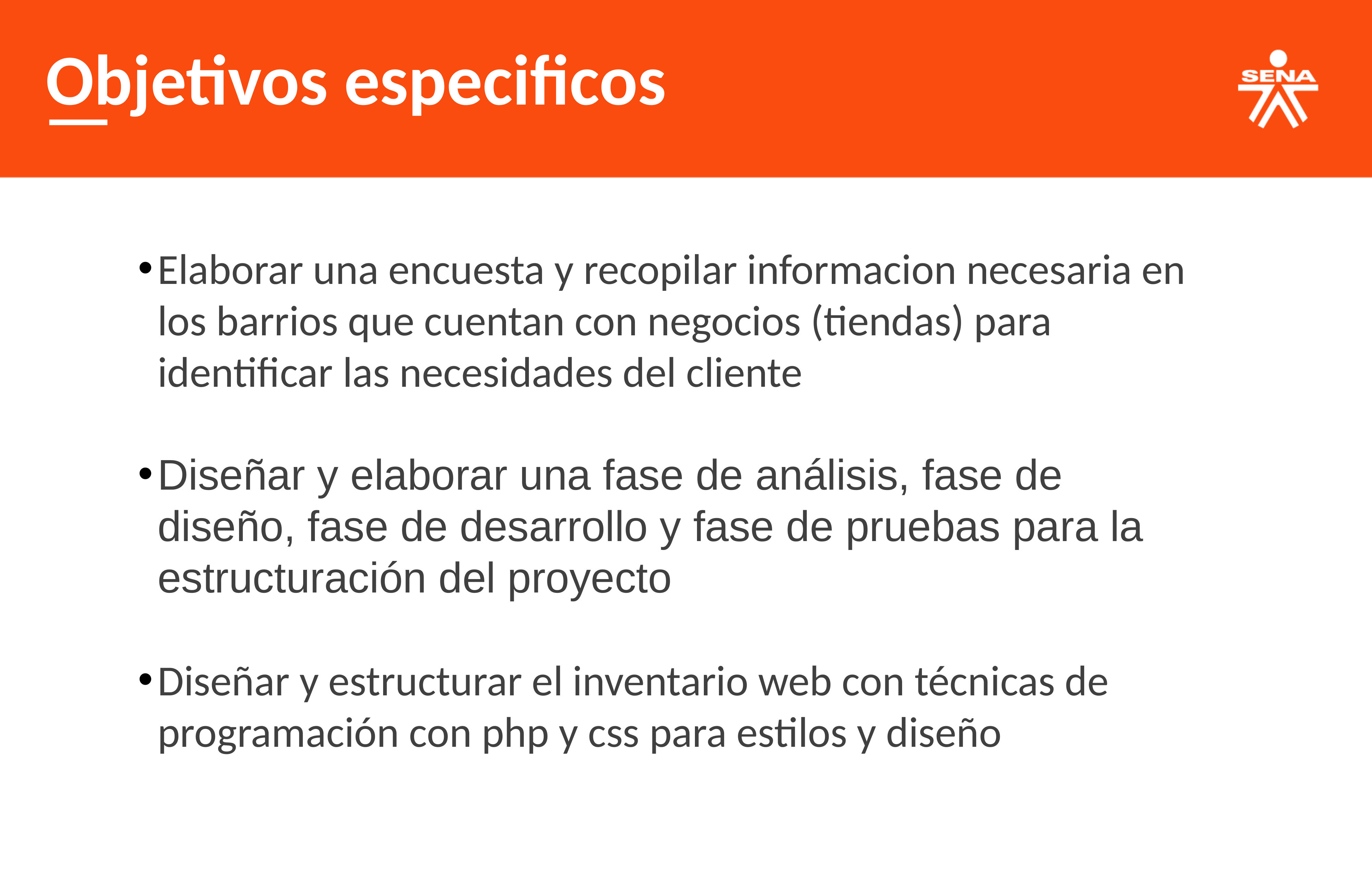

Objetivos especificos

Elaborar una encuesta y recopilar informacion necesaria en los barrios que cuentan con negocios (tiendas) para identificar las necesidades del cliente

Diseñar y elaborar una fase de análisis, fase de diseño, fase de desarrollo y fase de pruebas para la estructuración del proyecto

Diseñar y estructurar el inventario web con técnicas de programación con php y css para estilos y diseño